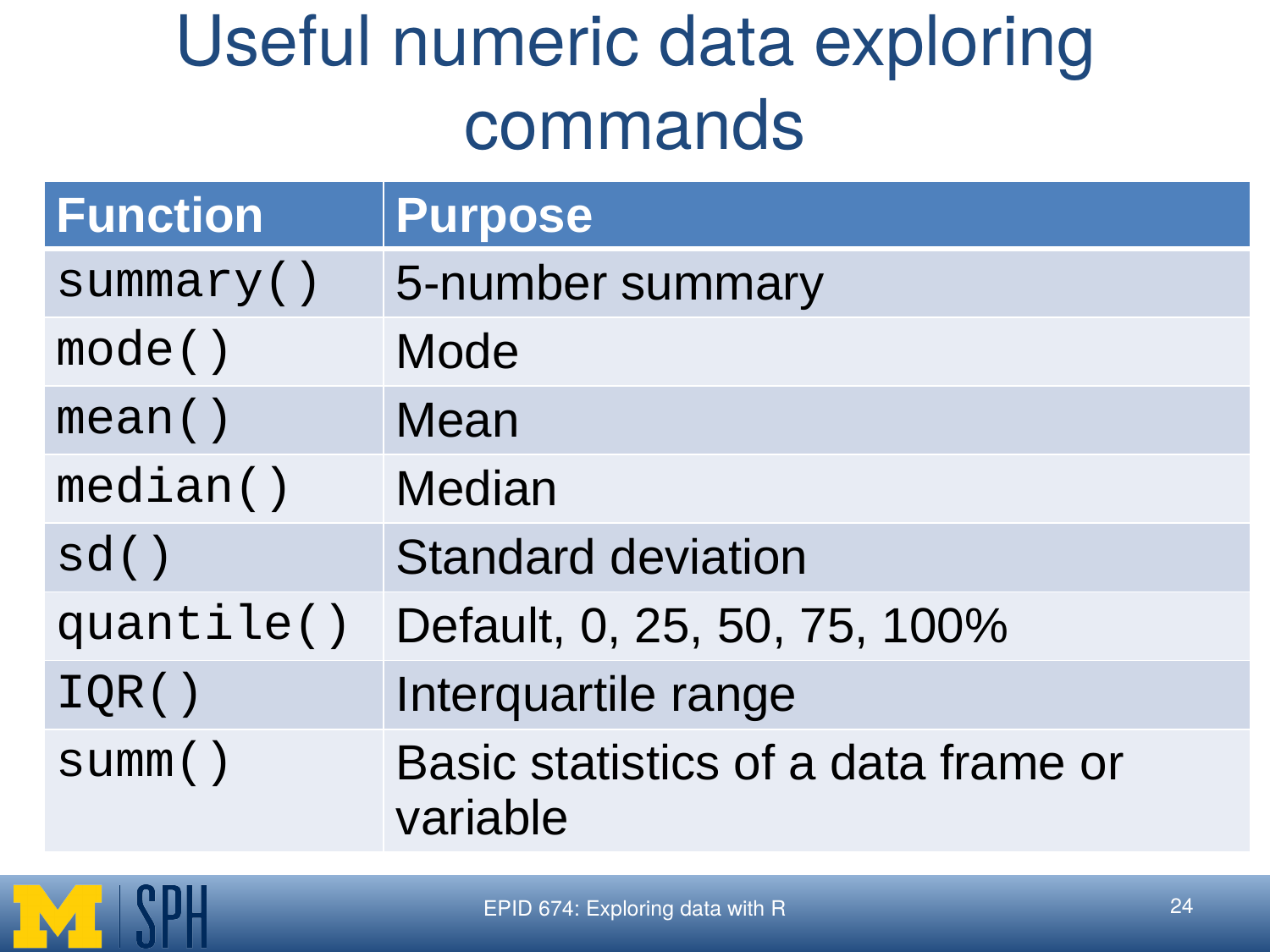

# Useful numeric data exploring commands
| Function | Purpose |
| --- | --- |
| summary() | 5-number summary |
| mode() | Mode |
| mean() | Mean |
| median() | Median |
| sd() | Standard deviation |
| quantile() | Default, 0, 25, 50, 75, 100% |
| IQR() | Interquartile range |
| summ() | Basic statistics of a data frame or variable |
EPID 674: Exploring data with R
24